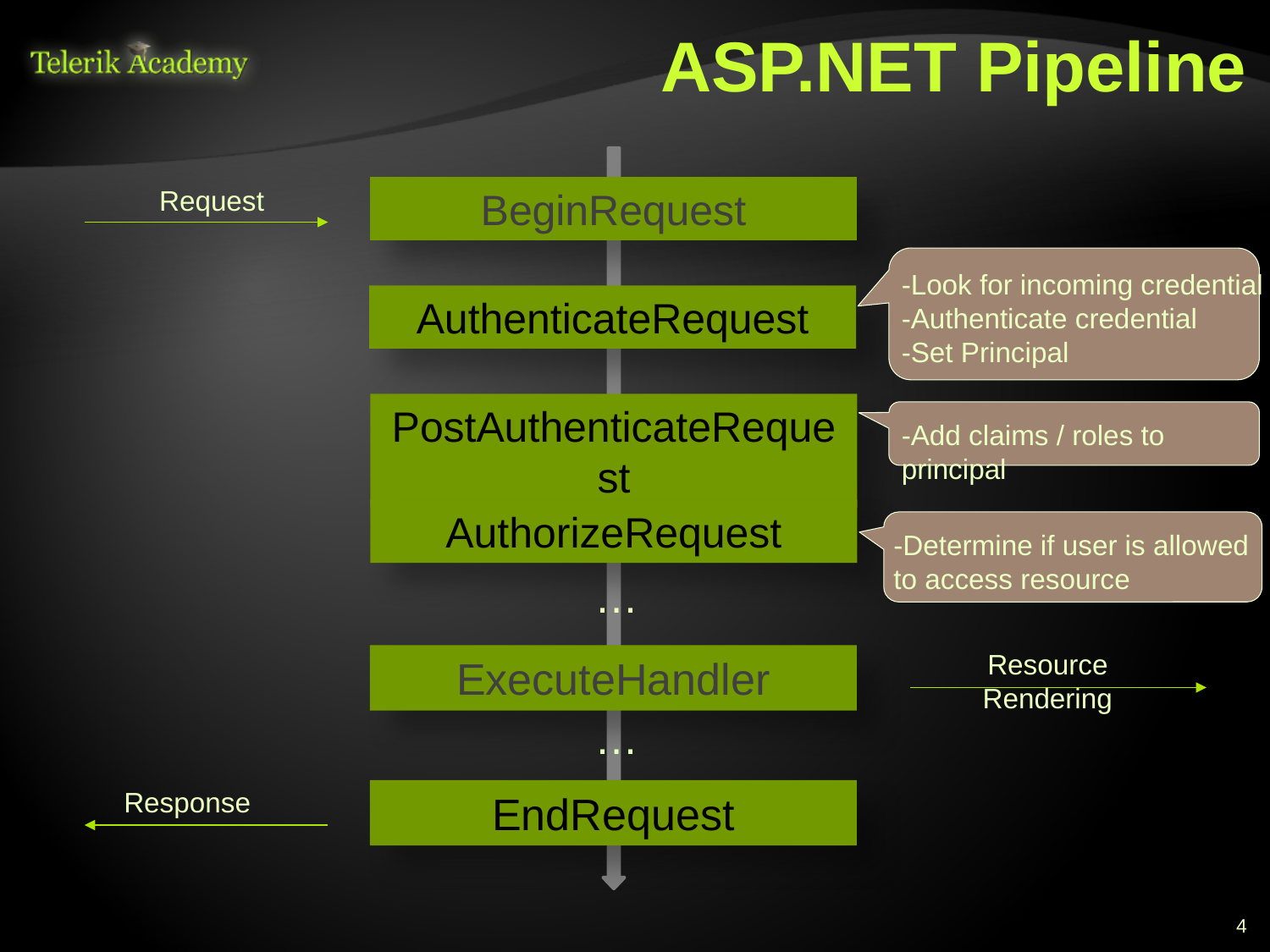

# ASP.NET Pipeline
Request
BeginRequest

-Look for incoming credential
-Authenticate credential
-Set Principal
AuthenticateRequest
PostAuthenticateRequest

-Add claims / roles to principal
AuthorizeRequest

-Determine if user is allowed to access resource
…
Resource Rendering
ExecuteHandler
…
Response
EndRequest
4